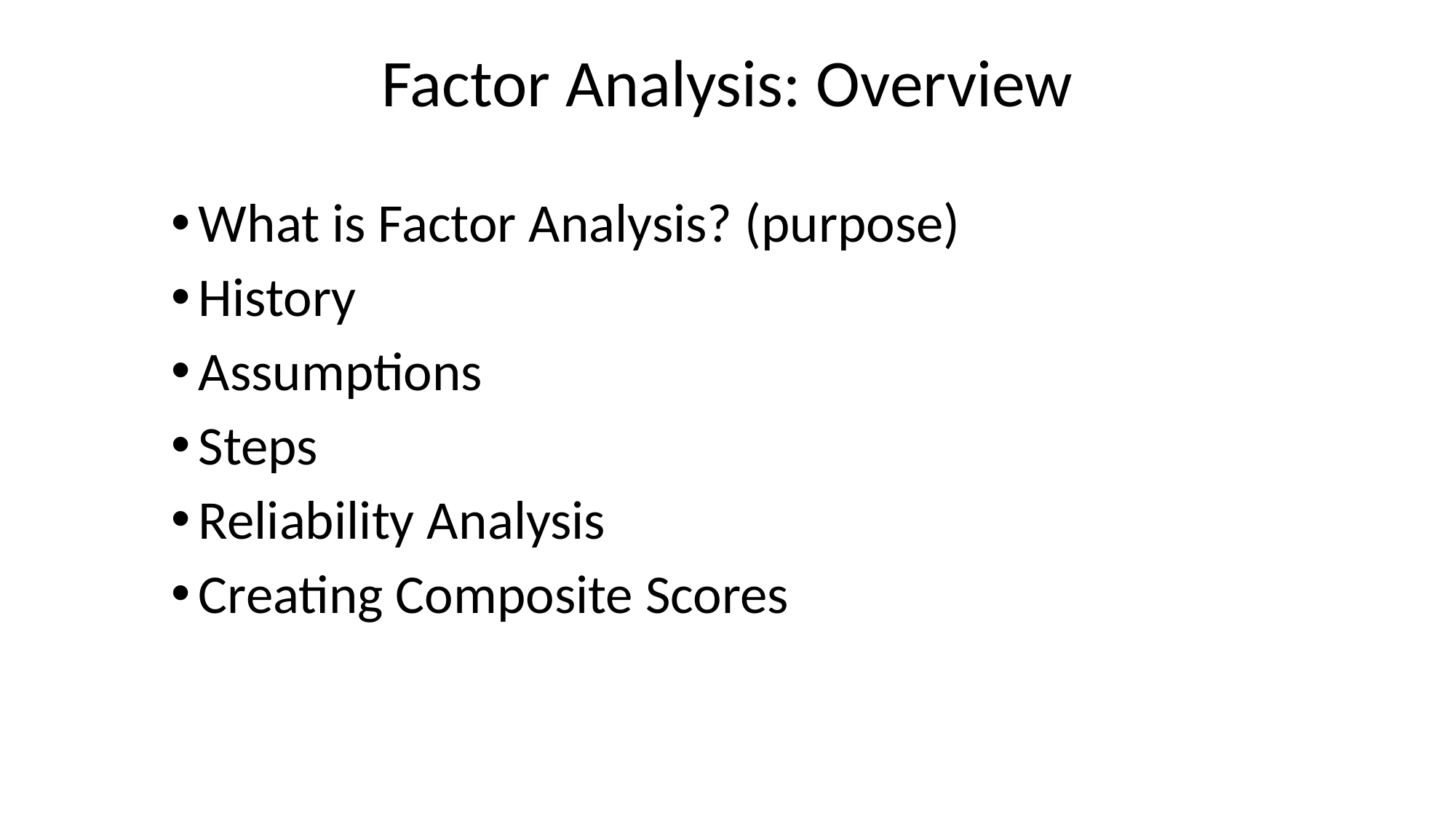

# Factor Analysis: Overview
What is Factor Analysis? (purpose)
History
Assumptions
Steps
Reliability Analysis
Creating Composite Scores